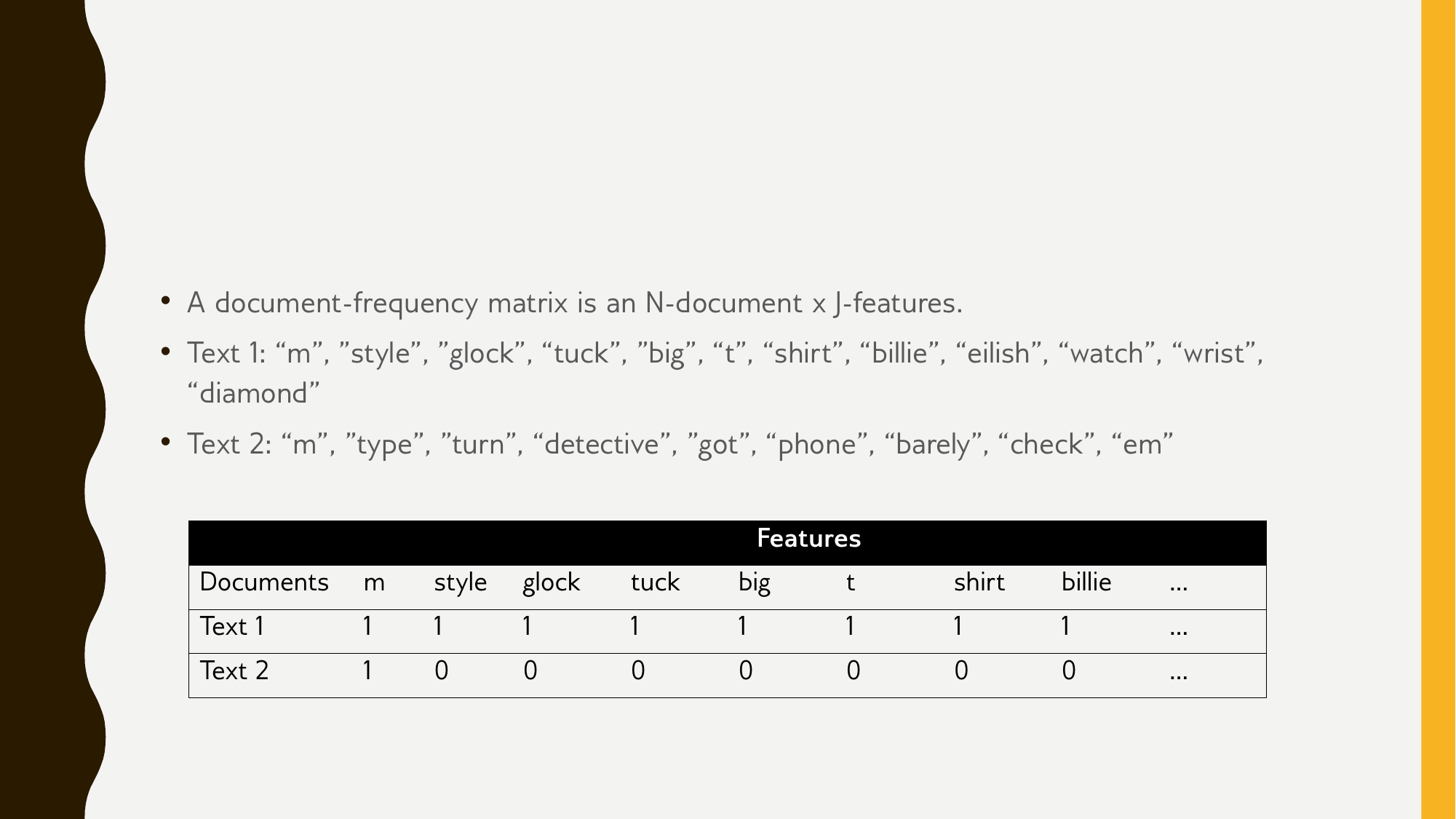

#
A document-frequency matrix is an N-document x J-features.
Text 1: “m”, ”style”, ”glock”, “tuck”, ”big”, “t”, “shirt”, “billie”, “eilish”, “watch”, “wrist”, “diamond”
Text 2: “m”, ”type”, ”turn”, “detective”, ”got”, “phone”, “barely”, “check”, “em”

|  | Features |  |  |  |  |  |  |  |  |
| --- | --- | --- | --- | --- | --- | --- | --- | --- | --- |
| Documents | m | style | glock | tuck | big | t | shirt | billie | … |
| Text 1 | 1 | 1 | 1 | 1 | 1 | 1 | 1 | 1 | … |
| Text 2 | 1 | 0 | 0 | 0 | 0 | 0 | 0 | 0 | … |